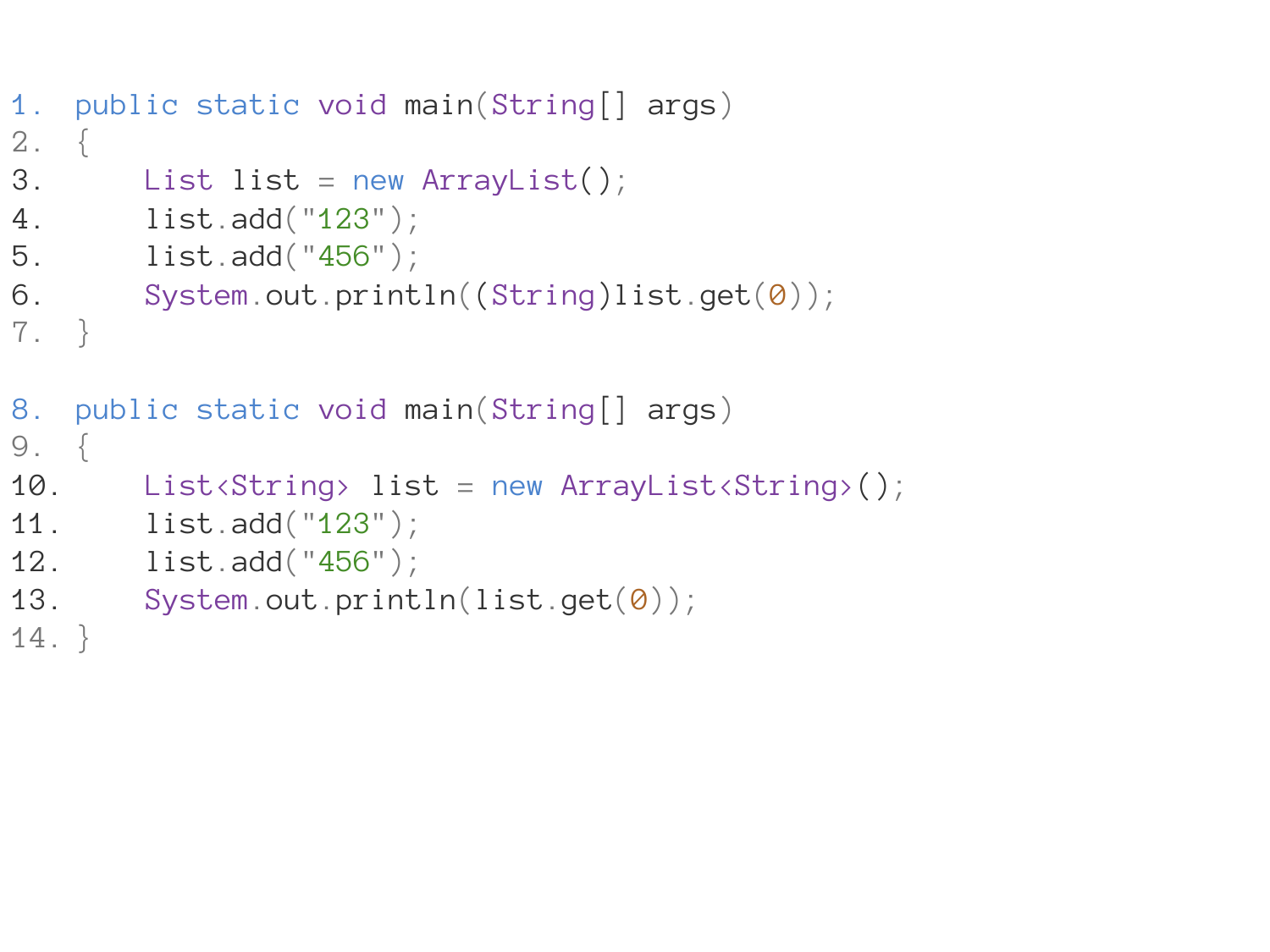

public static void main(String[] args)
{
    List list = new ArrayList();
    list.add("123");
    list.add("456");
    System.out.println((String)list.get(0));
}

public static void main(String[] args)
{
    List<String> list = new ArrayList<String>();
    list.add("123");
    list.add("456");
    System.out.println(list.get(0));
}